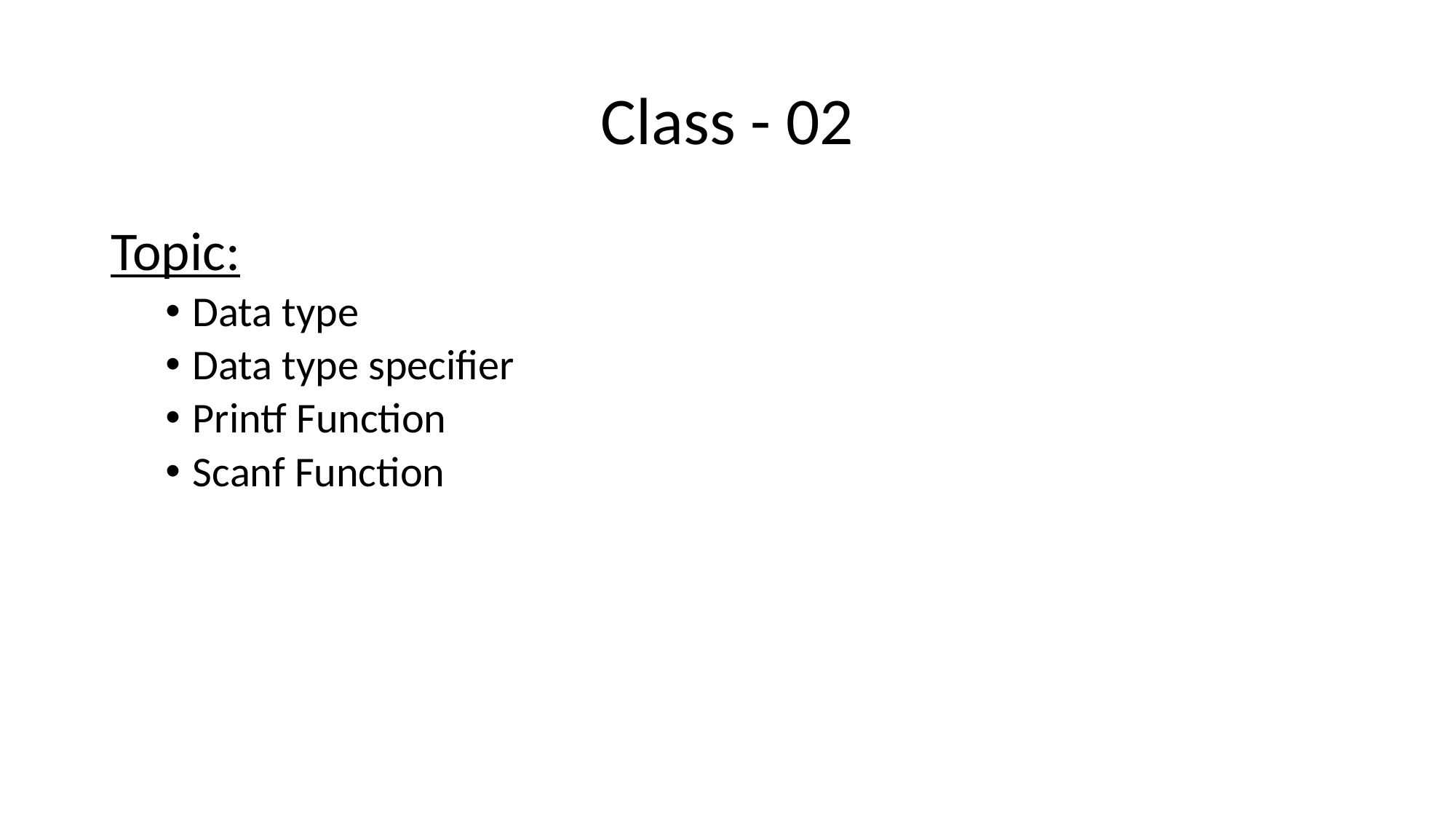

# Class - 02
Topic:
Data type
Data type specifier
Printf Function
Scanf Function